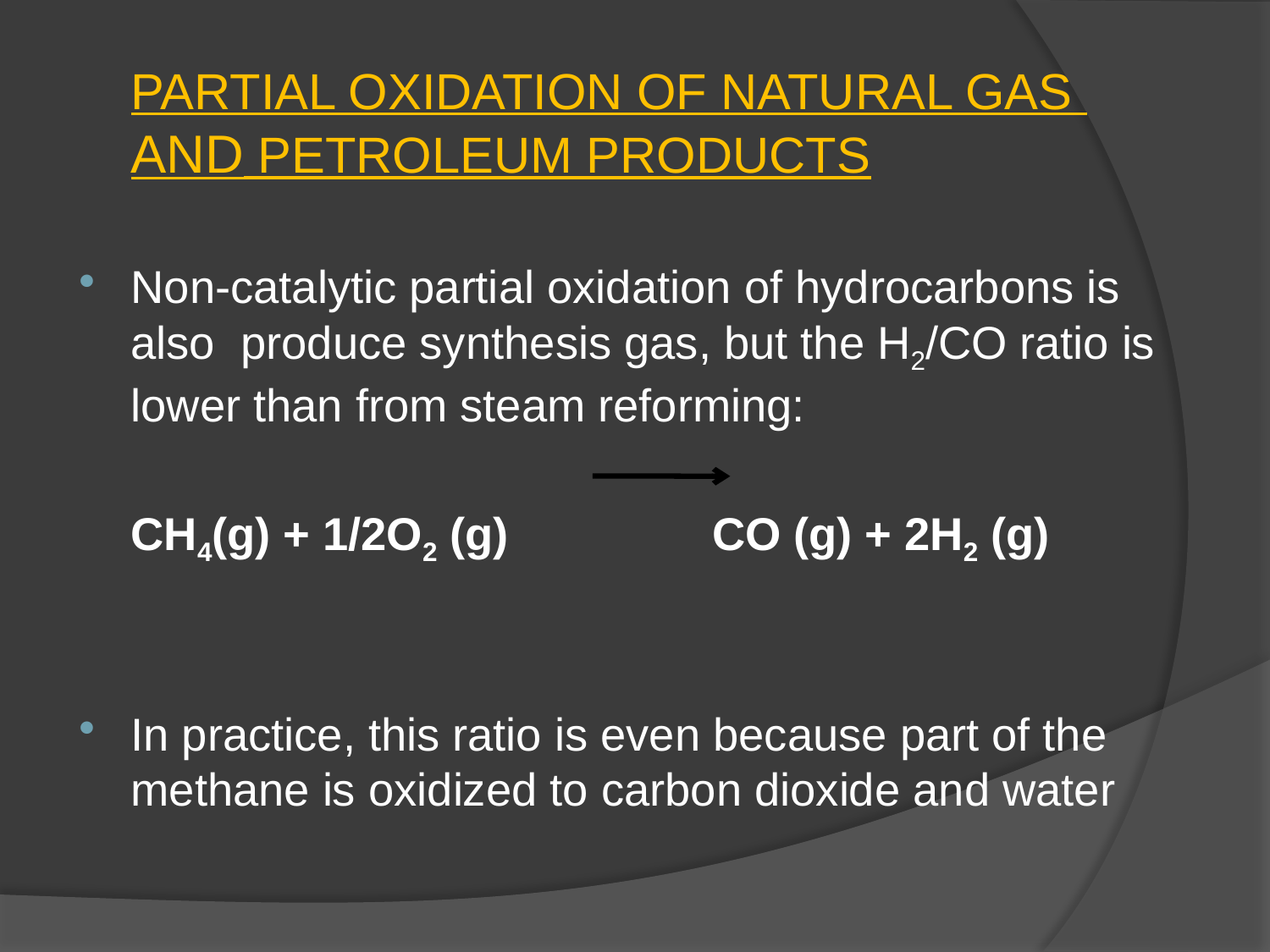

PARTIAL OXIDATION OF NATURAL GAS 	AND PETROLEUM PRODUCTS

Non-catalytic partial oxidation of hydrocarbons is also  produce synthesis gas, but the H2/CO ratio is lower than from steam reforming:

	CH4(g) + 1/2O2 (g)                CO (g) + 2H2 (g)

In practice, this ratio is even because part of the methane is oxidized to carbon dioxide and water